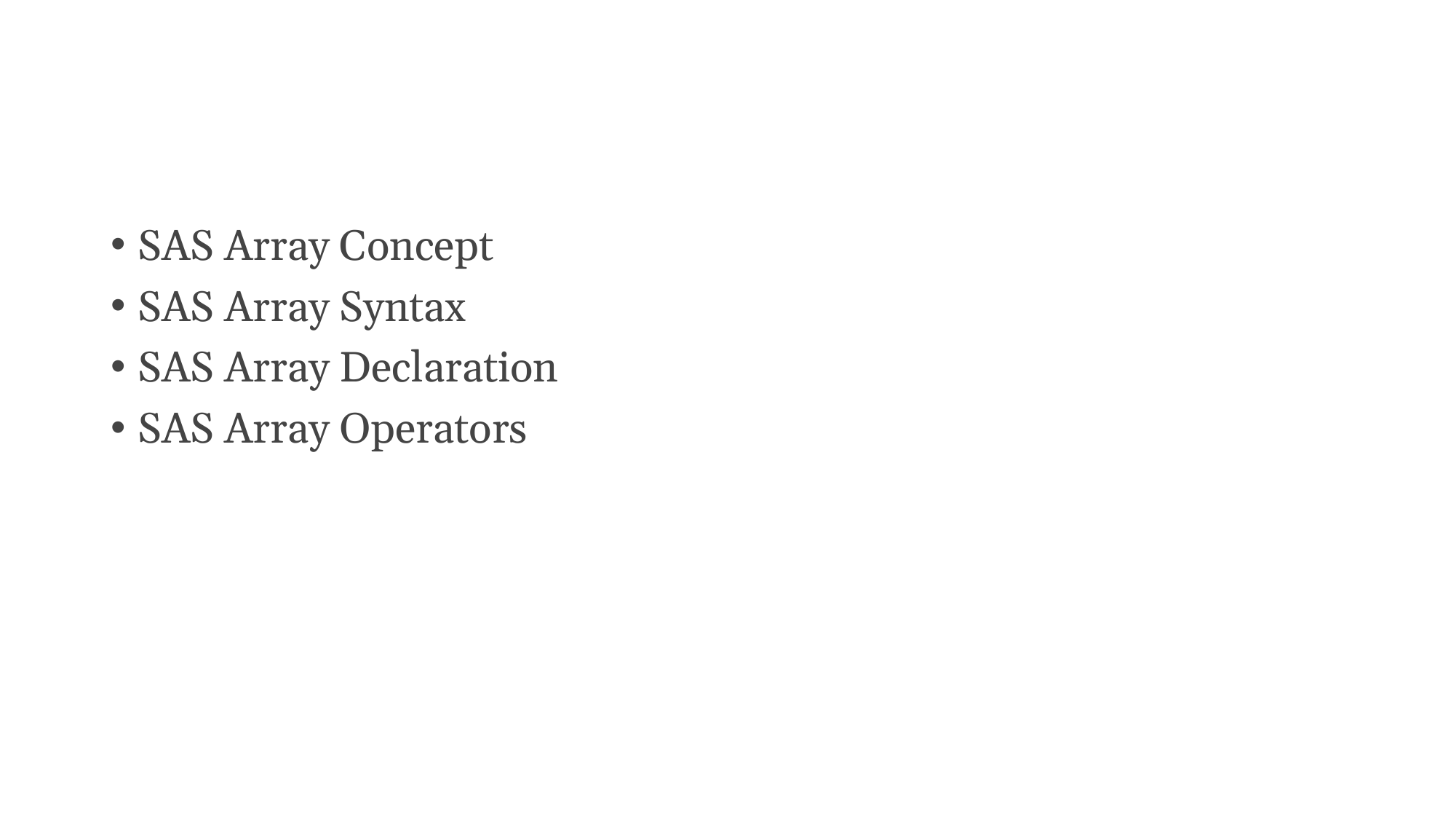

#
SAS Array Concept
SAS Array Syntax
SAS Array Declaration
SAS Array Operators